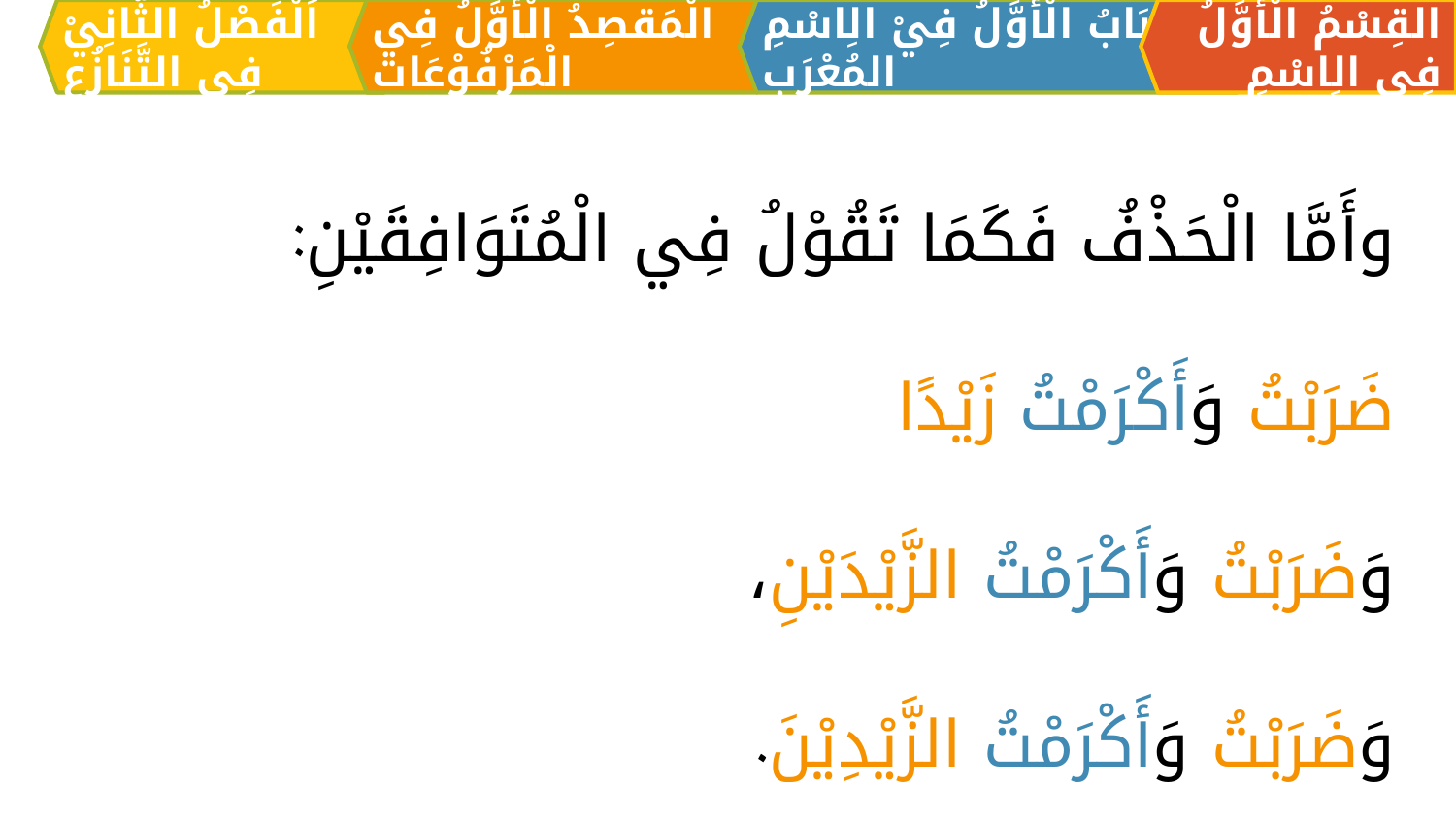

الْمَقصِدُ الْأَوَّلُ فِي الْمَرْفُوْعَات
القِسْمُ الْأَوَّلُ فِي الِاسْمِ
اَلبَابُ الْأَوَّلُ فِيْ الِاسْمِ المُعْرَبِ
اَلْفَصْلُ الثَّانِيْ فِي التَّنَازُعِ
وأَمَّا الْحَذْفُ فَكَمَا تَقُوْلُ فِي الْمُتَوَافِقَيْنِ:
	ضَرَبْتُ وَأَكْرَمْتُ زَيْدًا
	وَضَرَبْتُ وَأَكْرَمْتُ الزَّيْدَيْنِ،
	وَضَرَبْتُ وَأَكْرَمْتُ الزَّيْدِيْنَ.